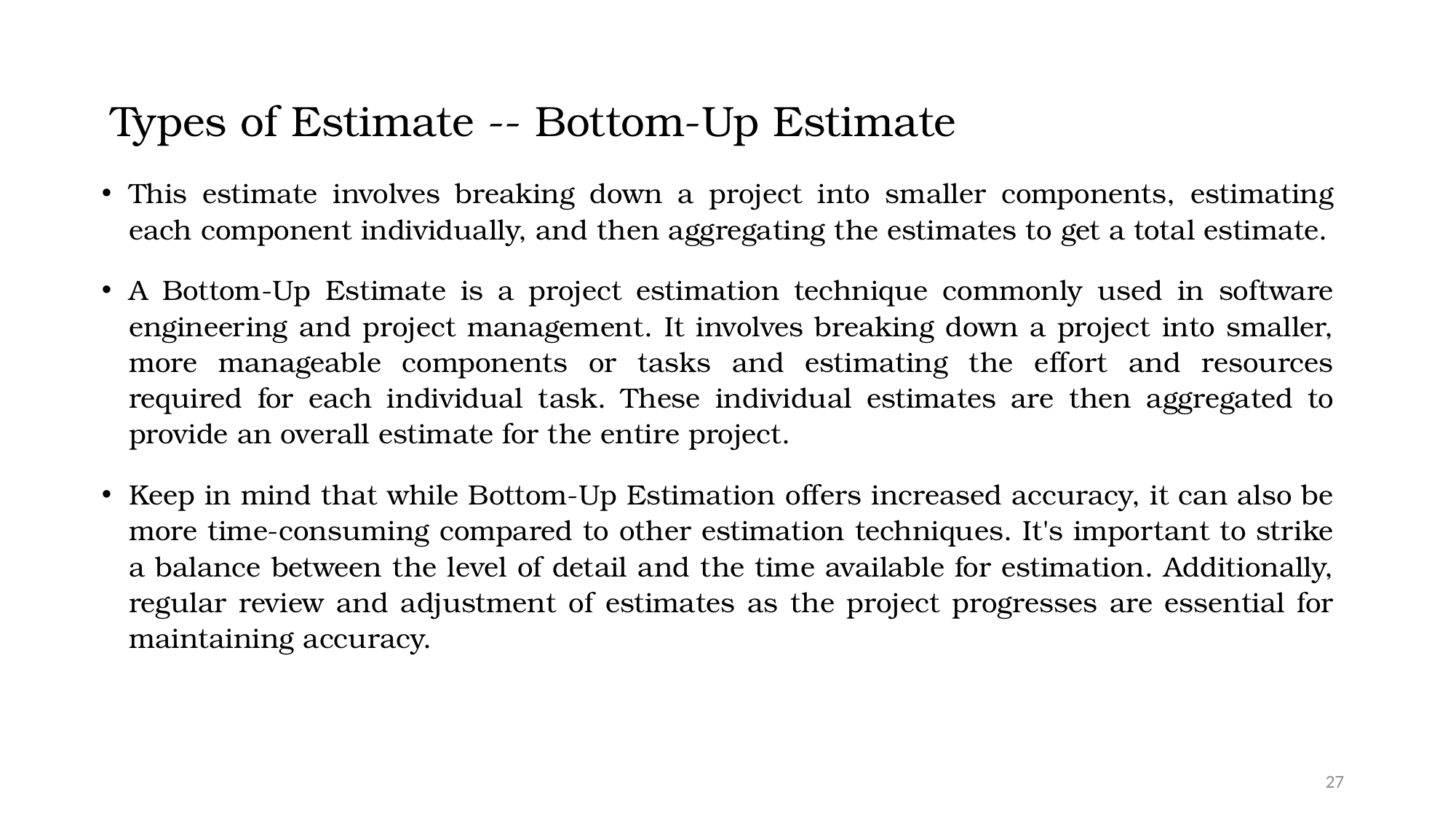

# Types of Estimate -- Bottom-Up Estimate
This estimate involves breaking down a project into smaller components, estimating each component individually, and then aggregating the estimates to get a total estimate.
A Bottom-Up Estimate is a project estimation technique commonly used in software engineering and project management. It involves breaking down a project into smaller, more manageable components or tasks and estimating the effort and resources required for each individual task. These individual estimates are then aggregated to provide an overall estimate for the entire project.
Keep in mind that while Bottom-Up Estimation offers increased accuracy, it can also be more time-consuming compared to other estimation techniques. It's important to strike a balance between the level of detail and the time available for estimation. Additionally, regular review and adjustment of estimates as the project progresses are essential for maintaining accuracy.

27